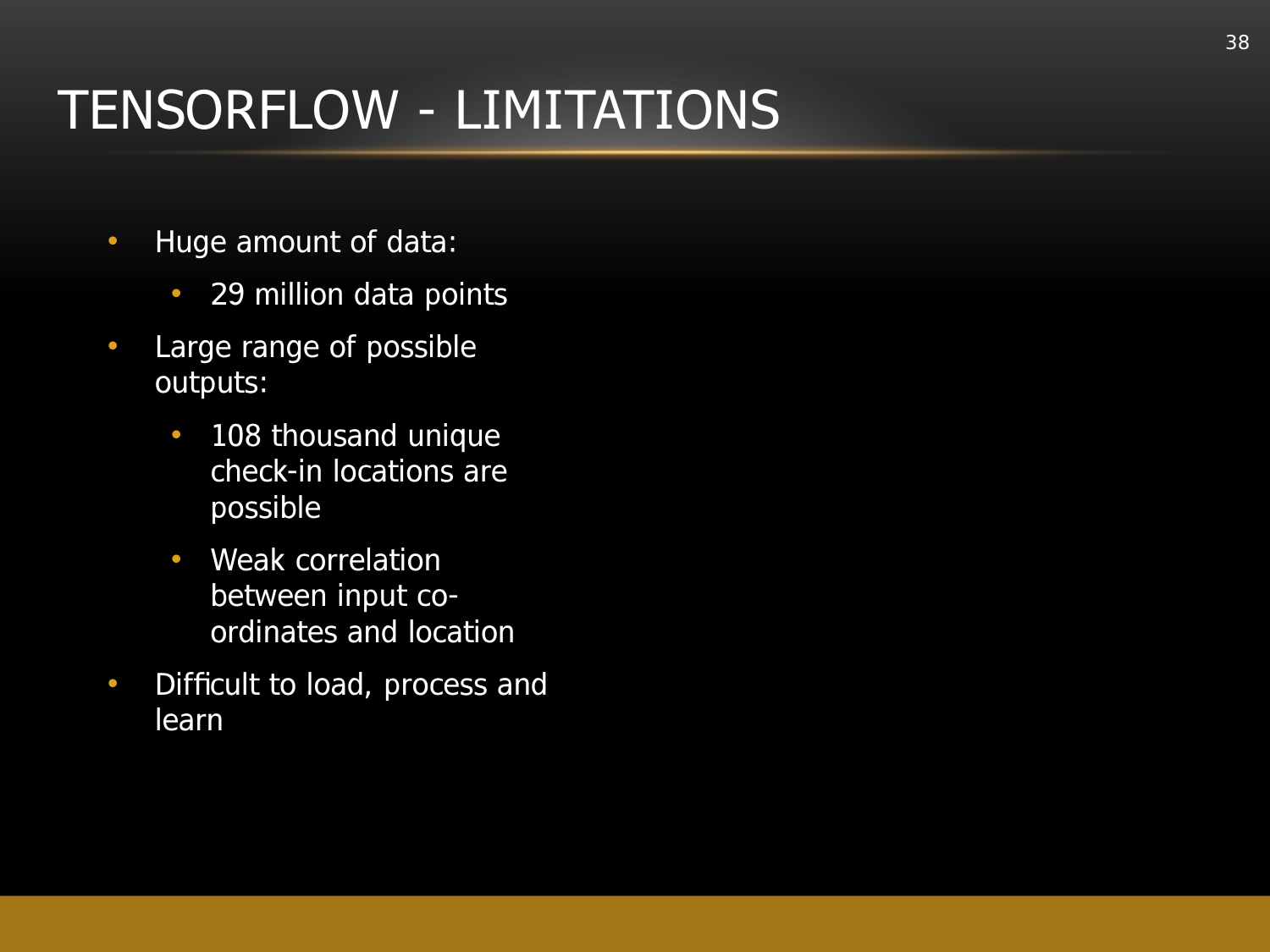

# TensorFlow - Limitations
38
Huge amount of data:
29 million data points
Large range of possible outputs:
108 thousand unique check-in locations are possible
Weak correlation between input co-ordinates and location
Difficult to load, process and learn